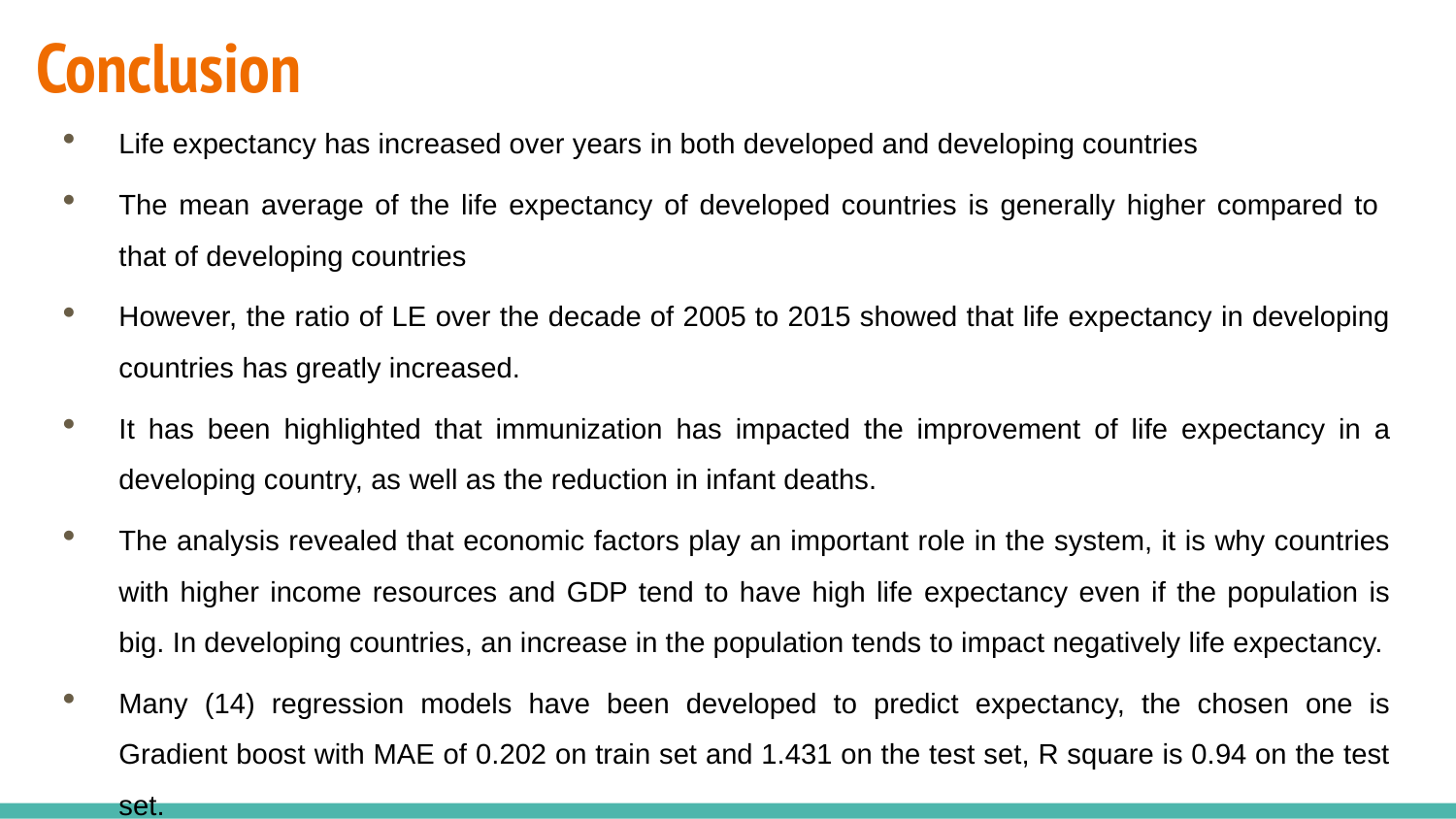

# Conclusion
Life expectancy has increased over years in both developed and developing countries
The mean average of the life expectancy of developed countries is generally higher compared to  that of developing countries
However, the ratio of LE over the decade of 2005 to 2015 showed that life expectancy in developing countries has greatly increased.
It has been highlighted that immunization has impacted the improvement of life expectancy in a developing country, as well as the reduction in infant deaths.
The analysis revealed that economic factors play an important role in the system, it is why countries with higher income resources and GDP tend to have high life expectancy even if the population is big. In developing countries, an increase in the population tends to impact negatively life expectancy.
Many (14) regression models have been developed to predict expectancy, the chosen one is Gradient boost with MAE of 0.202 on train set and 1.431 on the test set, R square is 0.94 on the test set.